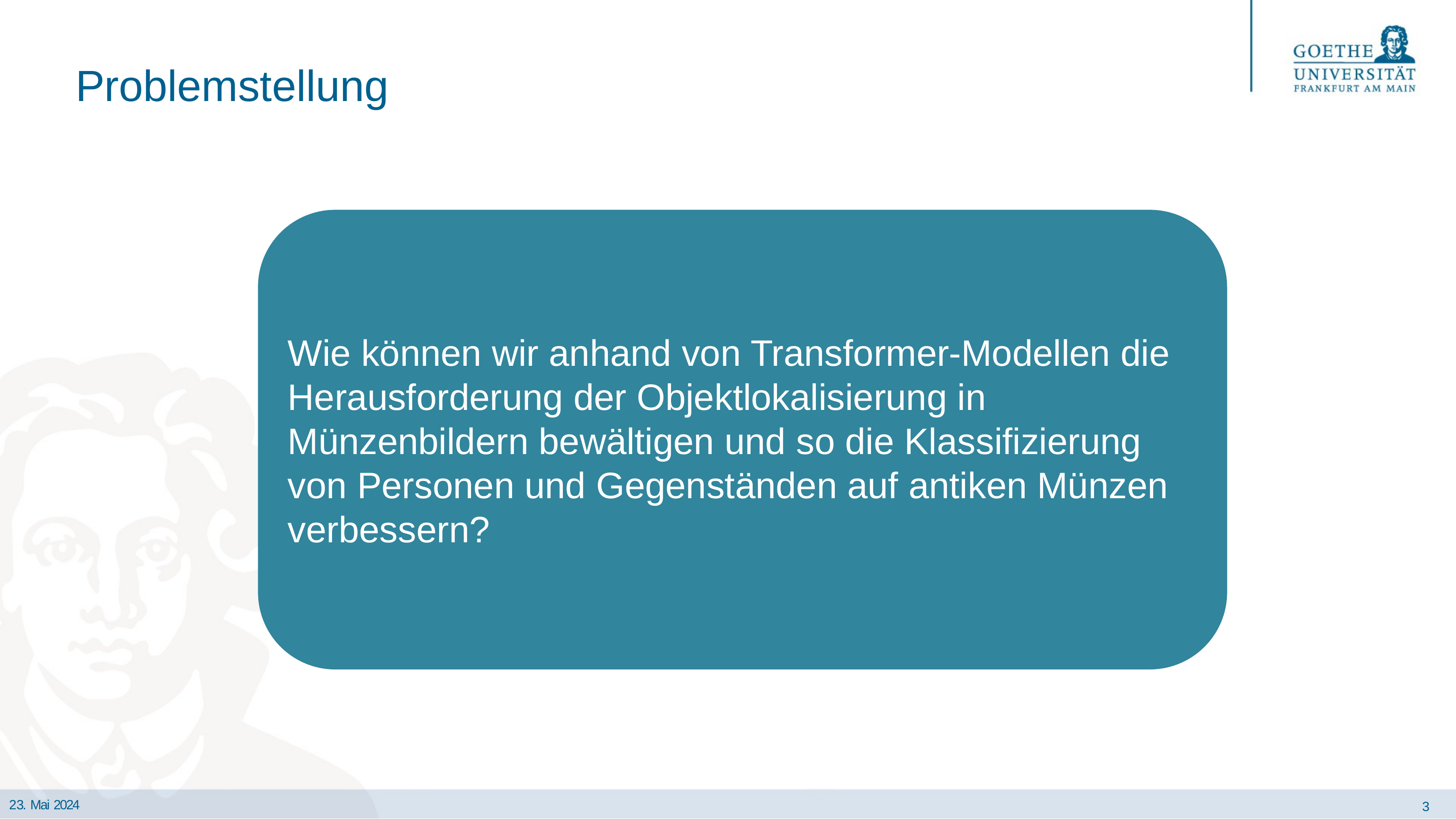

# Problemstellung
Wie können wir anhand von Transformer-Modellen die Herausforderung der Objektlokalisierung in  Münzenbildern bewältigen und so die Klassifizierung von Personen und Gegenständen auf antiken Münzen verbessern?
23. Mai 2024
3